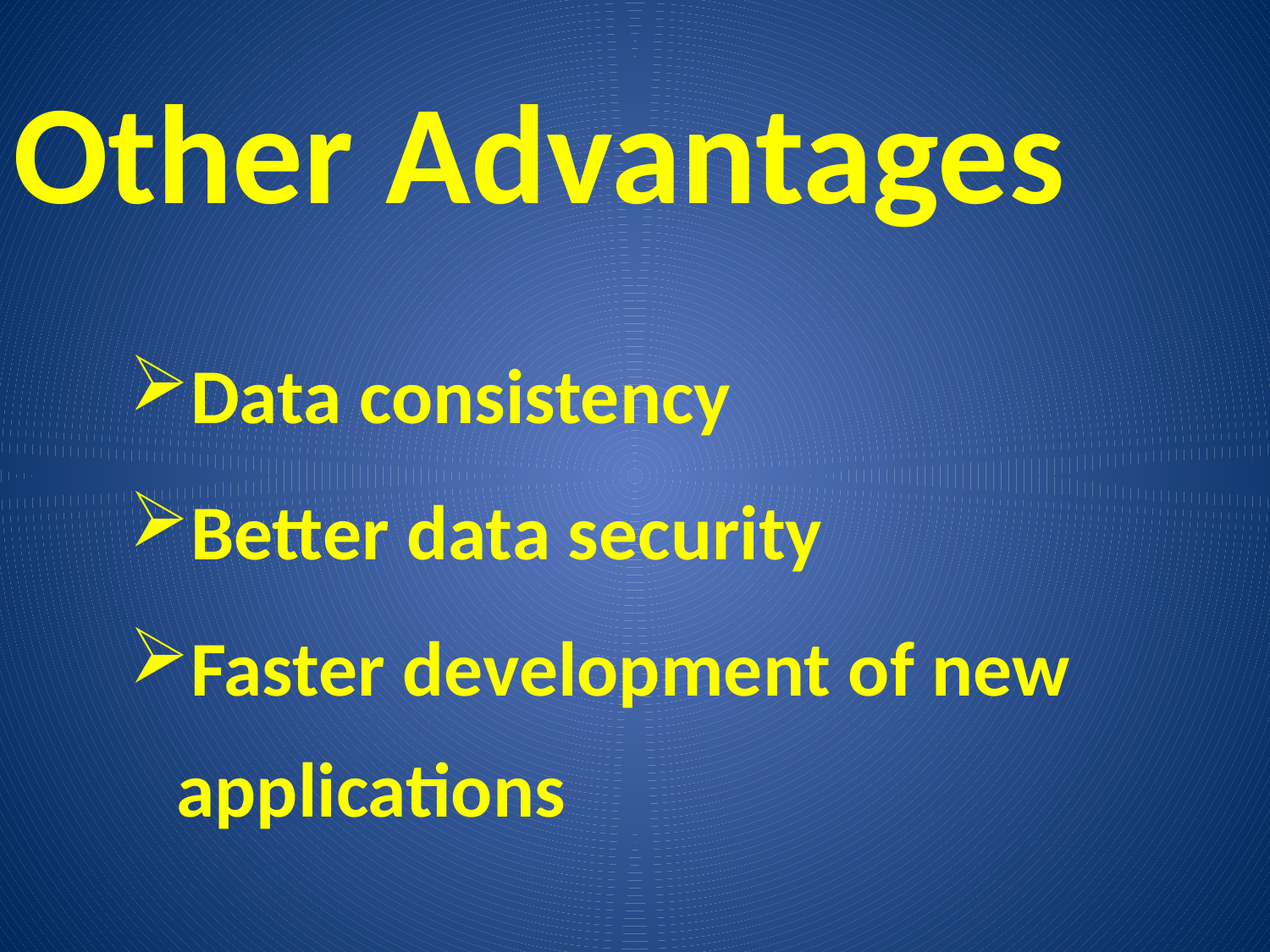

Other Advantages

Data consistency
Better data security
Faster development of new applications